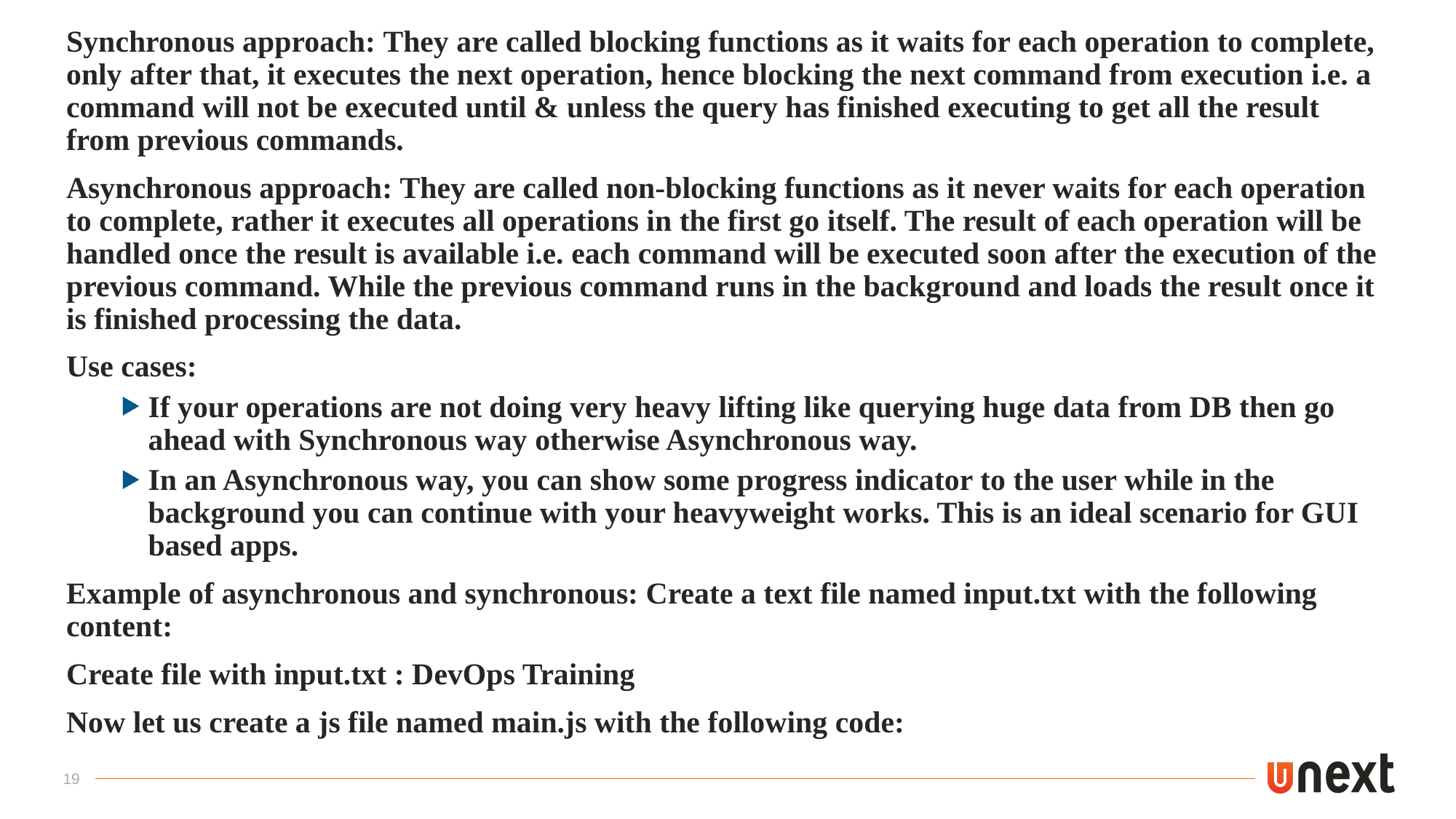

Synchronous approach: They are called blocking functions as it waits for each operation to complete, only after that, it executes the next operation, hence blocking the next command from execution i.e. a command will not be executed until & unless the query has finished executing to get all the result from previous commands.
Asynchronous approach: They are called non-blocking functions as it never waits for each operation to complete, rather it executes all operations in the first go itself. The result of each operation will be handled once the result is available i.e. each command will be executed soon after the execution of the previous command. While the previous command runs in the background and loads the result once it is finished processing the data.
Use cases:
If your operations are not doing very heavy lifting like querying huge data from DB then go ahead with Synchronous way otherwise Asynchronous way.
In an Asynchronous way, you can show some progress indicator to the user while in the background you can continue with your heavyweight works. This is an ideal scenario for GUI based apps.
Example of asynchronous and synchronous: Create a text file named input.txt with the following content:
Create file with input.txt : DevOps Training
Now let us create a js file named main.js with the following code:

19